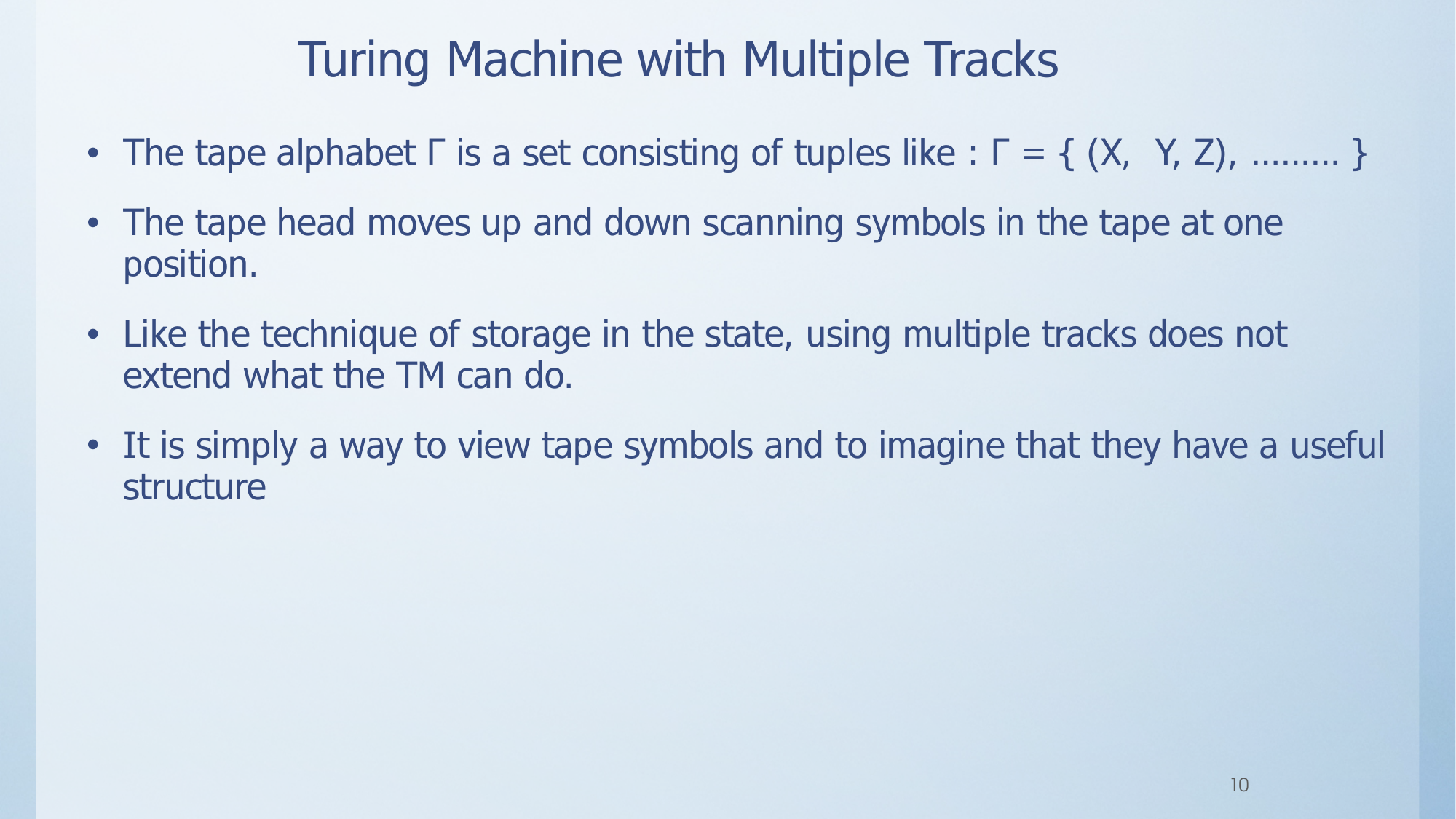

# Turing Machine with Multiple Tracks
The tape alphabet Г is a set consisting of tuples like : Г = { (X,  Y, Z), ……… }
The tape head moves up and down scanning symbols in the tape at one position.
Like the technique of storage in the state, using multiple tracks does not extend what the TM can do.
It is simply a way to view tape symbols and to imagine that they have a useful structure
10